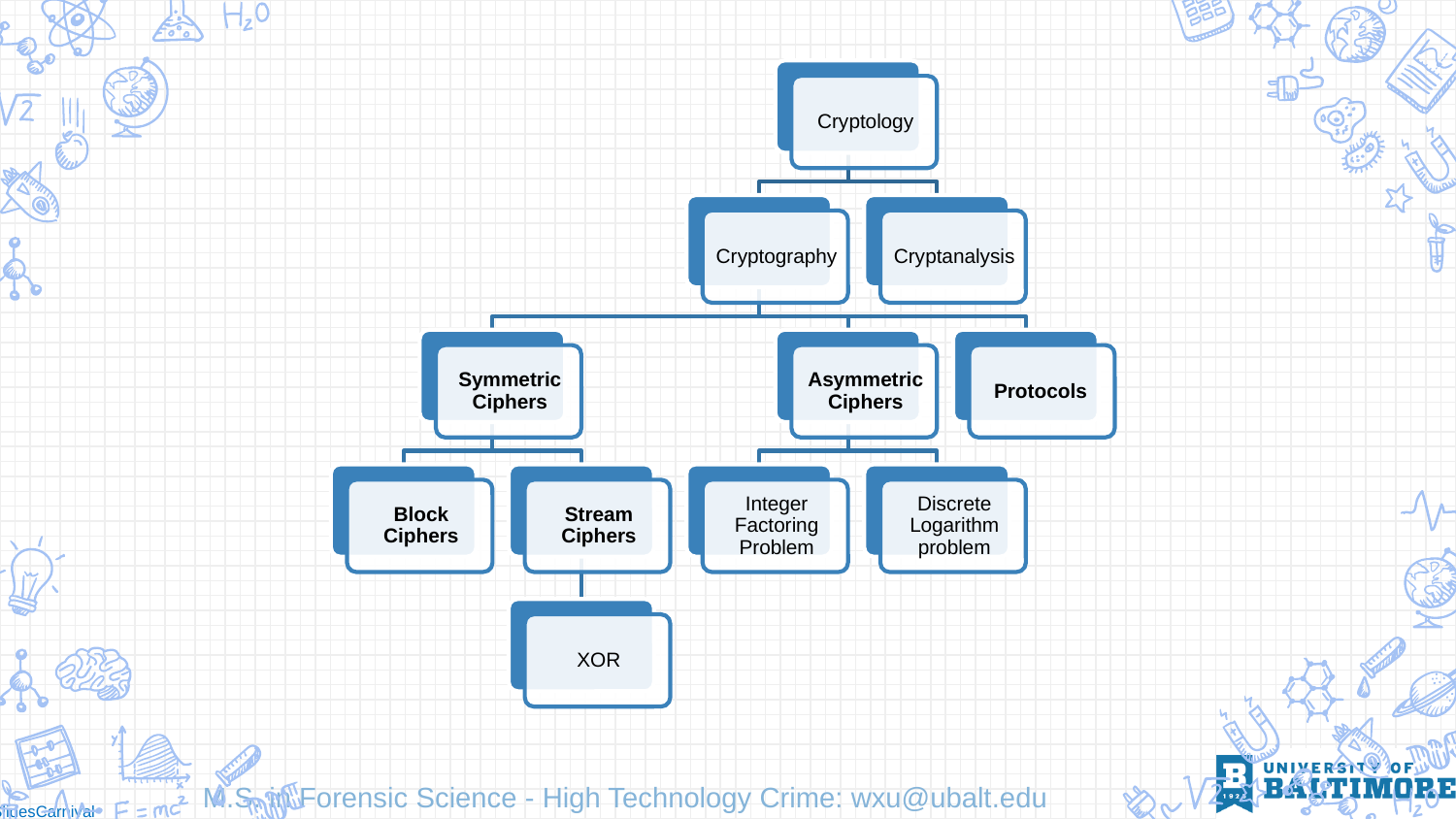

Cryptology
Cryptography
Symmetric Ciphers
Block Ciphers
Stream Ciphers
XOR
Asymmetric Ciphers
Integer Factoring Problem
Discrete Logarithm problem
Protocols
Cryptanalysis